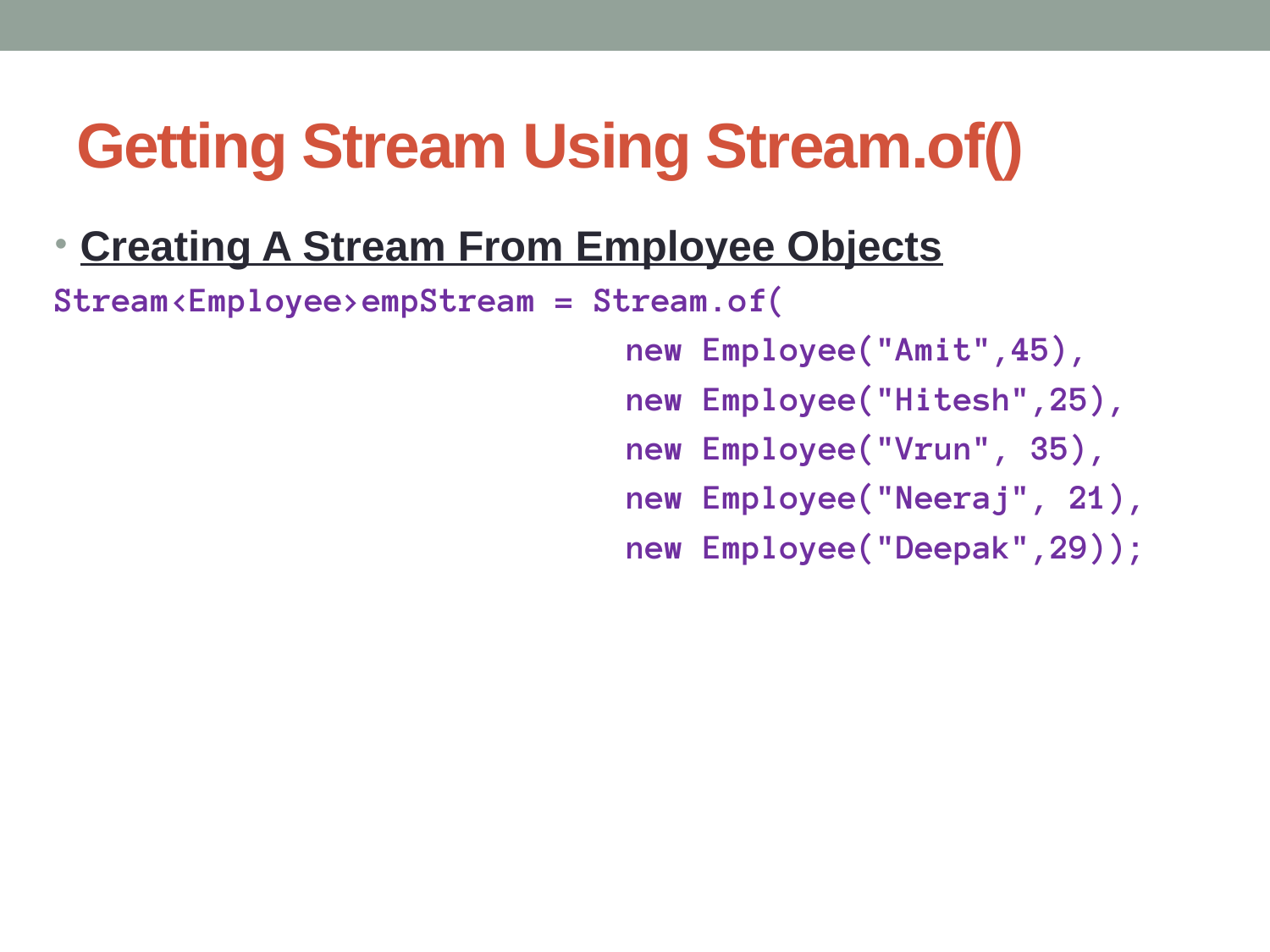

# Getting Stream Using Stream.of()
Creating A Stream From Employee Objects
Stream<Employee>empStream = Stream.of(
					  new Employee("Amit",45),
					  new Employee("Hitesh",25),
					  new Employee("Vrun", 35),
					  new Employee("Neeraj", 21),
					  new Employee("Deepak",29));